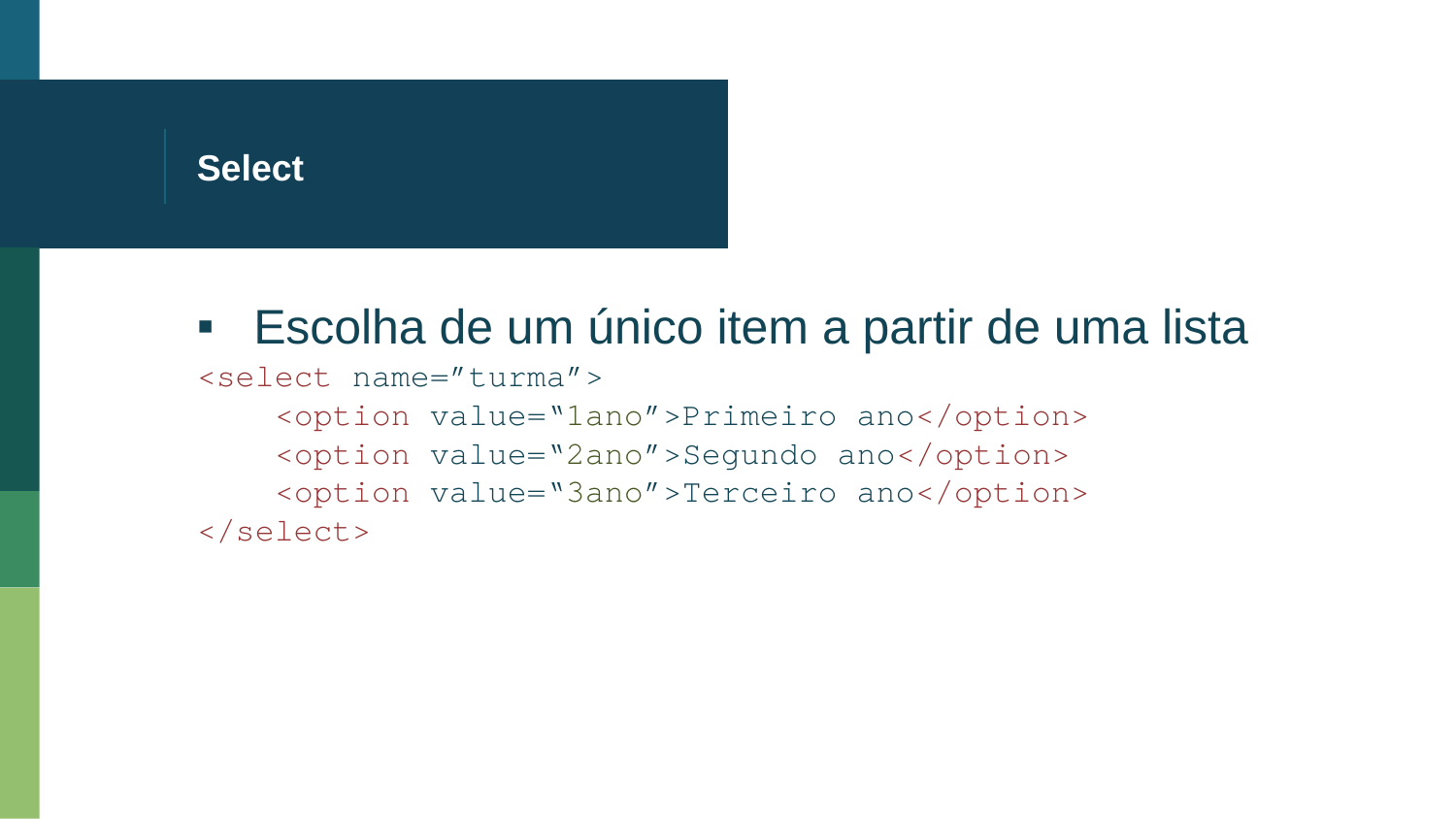

# Select
Escolha de um único item a partir de uma lista
<select name=”turma”>
    <option value=“1ano”>Primeiro ano</option>
    <option value=“2ano”>Segundo ano</option>
    <option value=“3ano”>Terceiro ano</option>
</select>